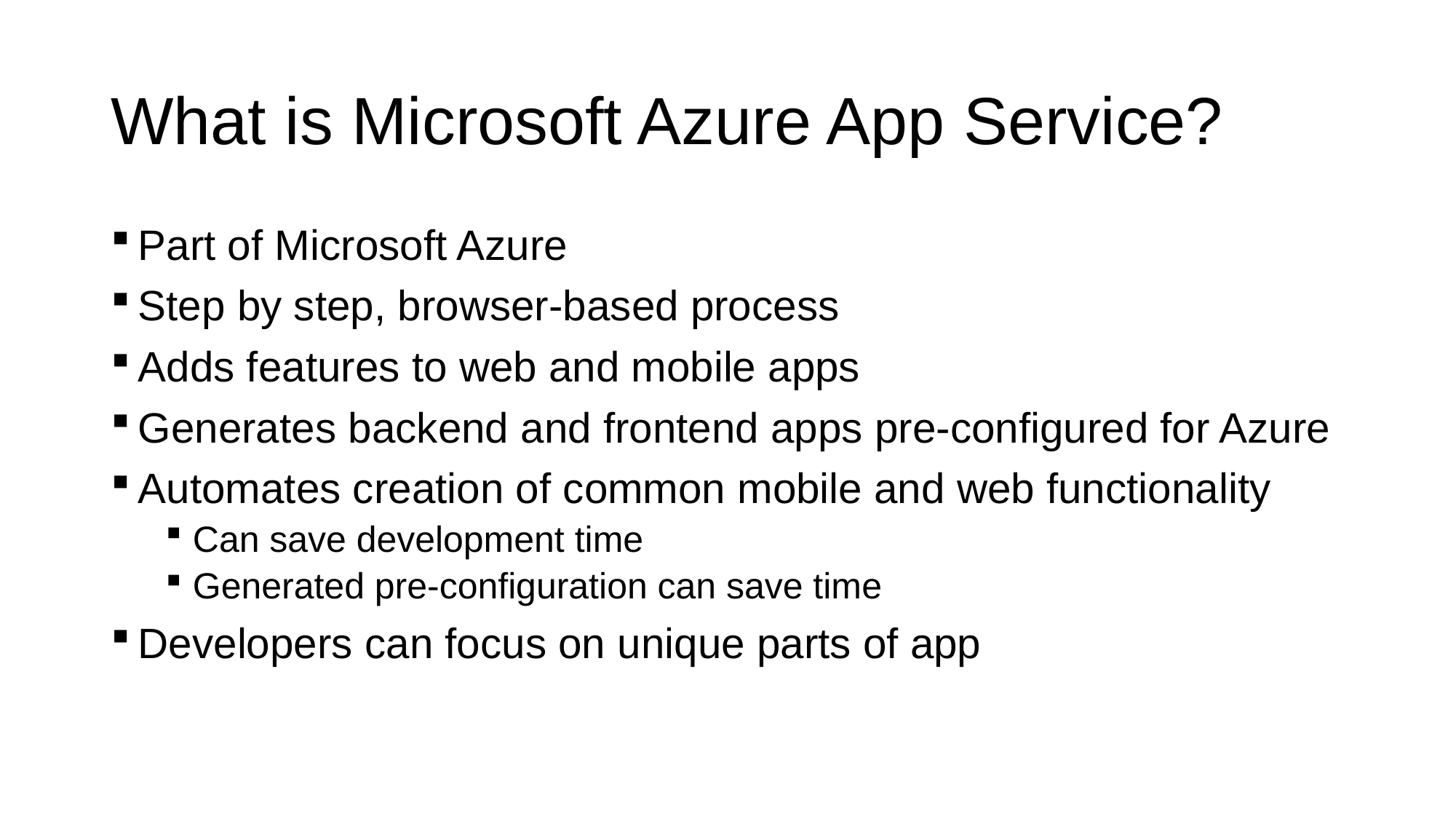

# What is Microsoft Azure App Service?
Part of Microsoft Azure
Step by step, browser-based process
Adds features to web and mobile apps
Generates backend and frontend apps pre-configured for Azure
Automates creation of common mobile and web functionality
Can save development time
Generated pre-configuration can save time
Developers can focus on unique parts of app